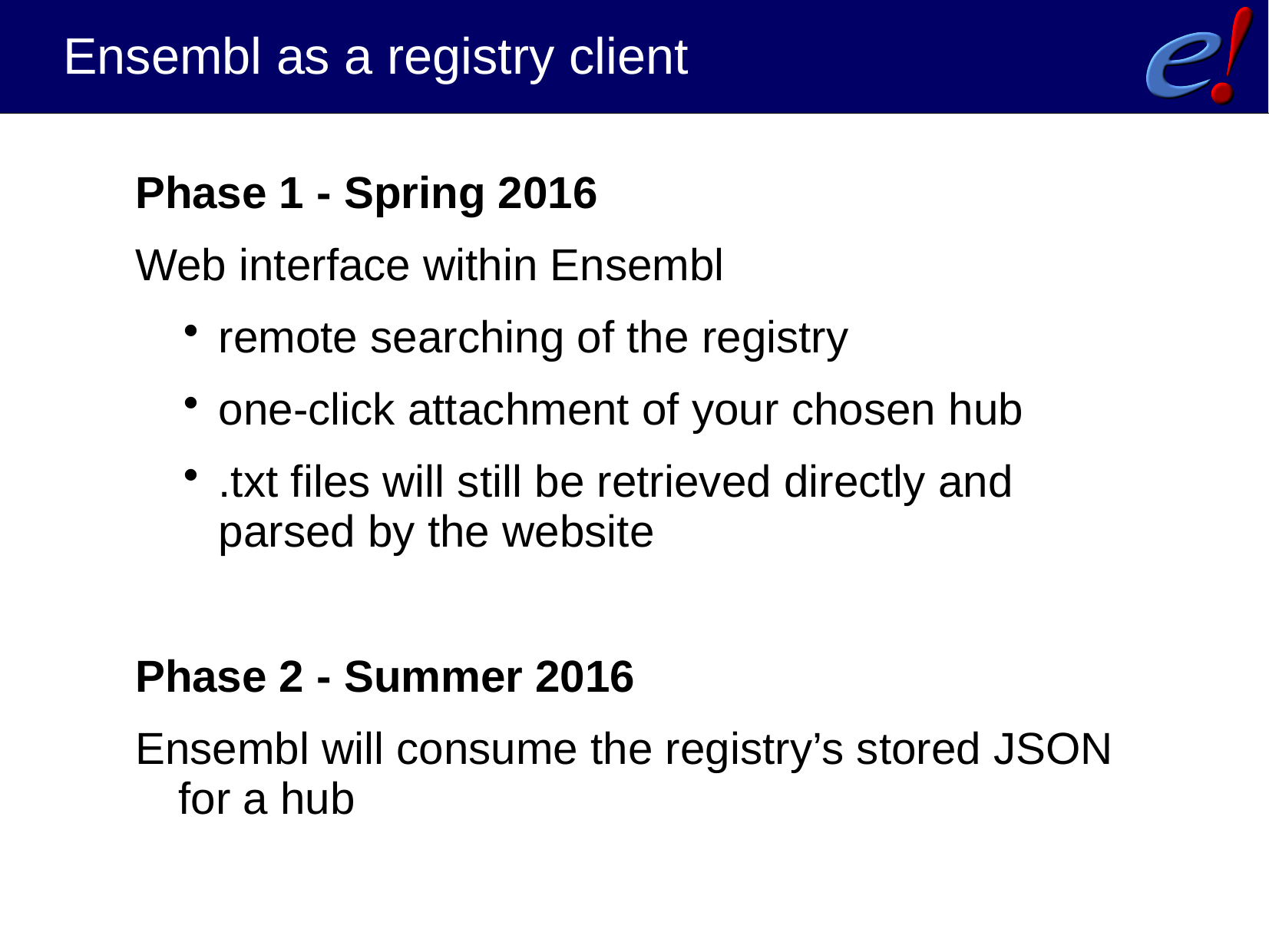

Ensembl as a registry client
Phase 1 - Spring 2016
Web interface within Ensembl
remote searching of the registry
one-click attachment of your chosen hub
.txt files will still be retrieved directly and parsed by the website

Phase 2 - Summer 2016
Ensembl will consume the registry’s stored JSON for a hub